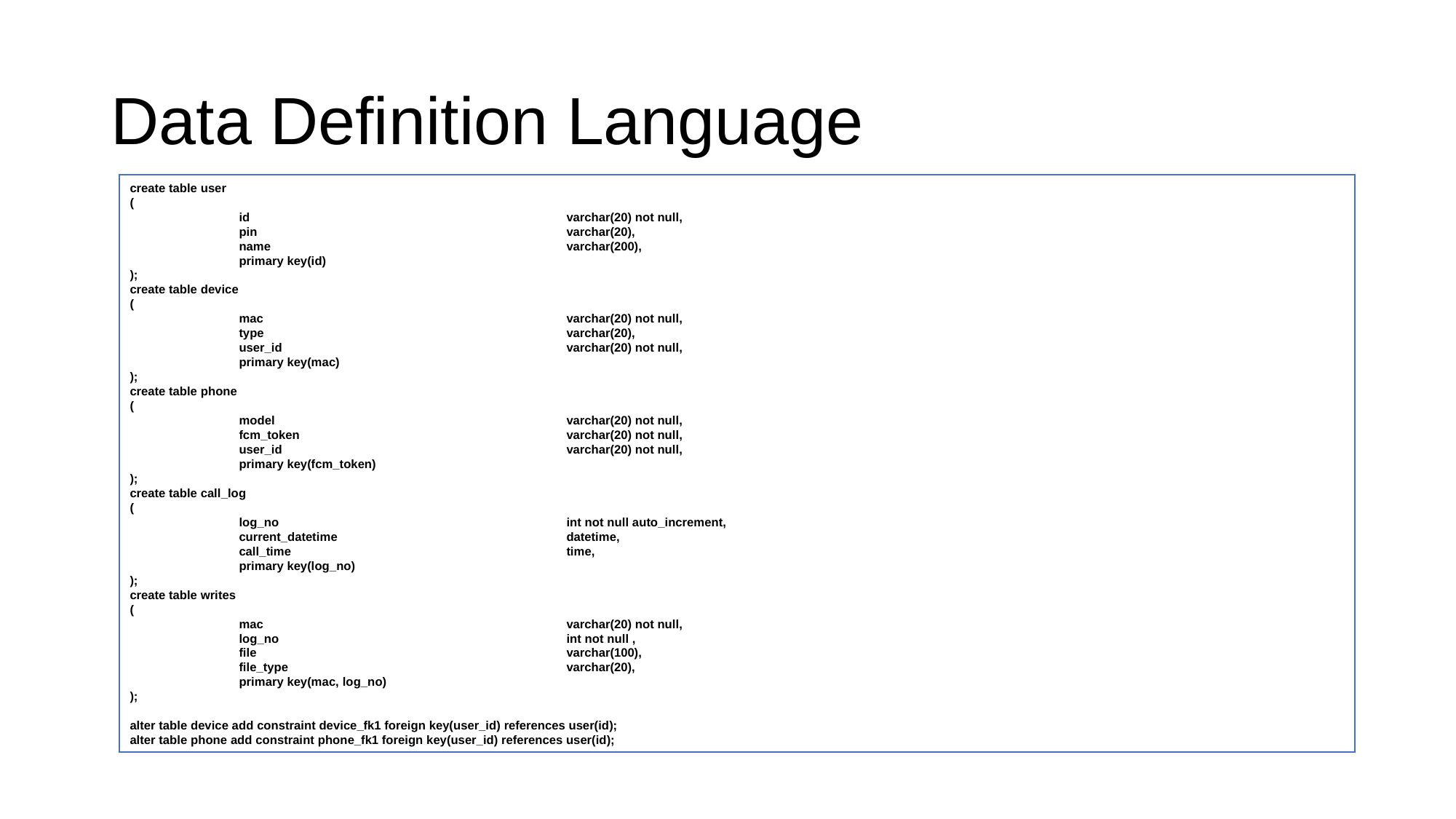

# Data Definition Language
create table user
(
	id		 	varchar(20) not null,
	pin		 	varchar(20),
	name		 	varchar(200),
	primary key(id)
);
create table device
(
	mac		 	varchar(20) not null,
	type		 	varchar(20),
	user_id		 	varchar(20) not null,
	primary key(mac)
);
create table phone
(
	model		 	varchar(20) not null,
	fcm_token		 	varchar(20) not null,
	user_id		 	varchar(20) not null,
	primary key(fcm_token)
);
create table call_log
(
	log_no		  	int not null auto_increment,
	current_datetime		 	datetime,
	call_time		 	time,
	primary key(log_no)
);
create table writes
(
	mac		 	varchar(20) not null,
	log_no		 	int not null ,
	file		 	varchar(100),
	file_type		 	varchar(20),
	primary key(mac, log_no)
);

alter table device add constraint device_fk1 foreign key(user_id) references user(id);
alter table phone add constraint phone_fk1 foreign key(user_id) references user(id);